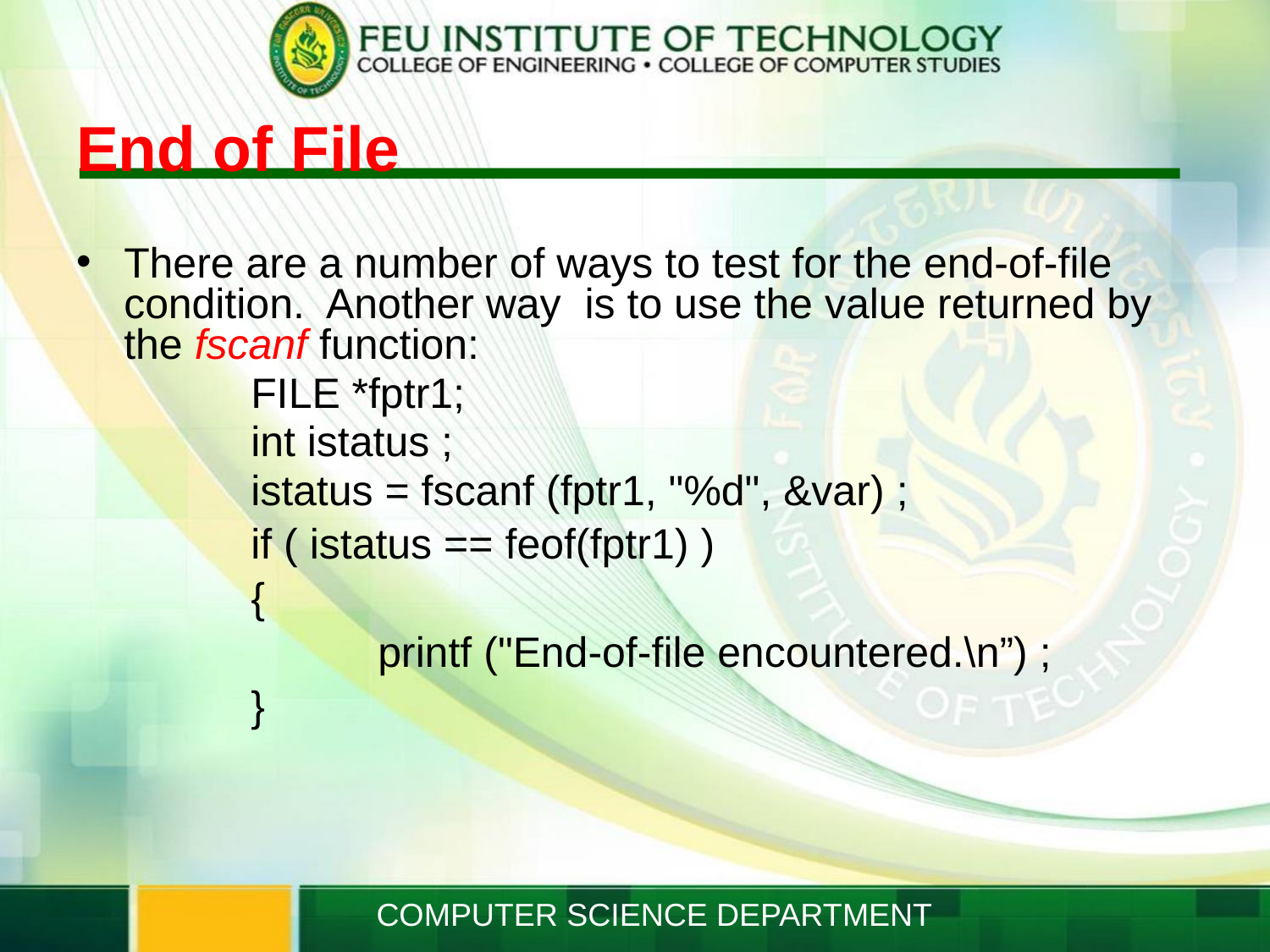

# End of File

There are a number of ways to test for the end-of-file condition.  Another way  is to use the value returned by the fscanf function:
		FILE *fptr1;
		int istatus ;
		istatus = fscanf (fptr1, "%d", &var) ;
		if ( istatus == feof(fptr1) )
		{
			printf ("End-of-file encountered.\n”) ;
		}